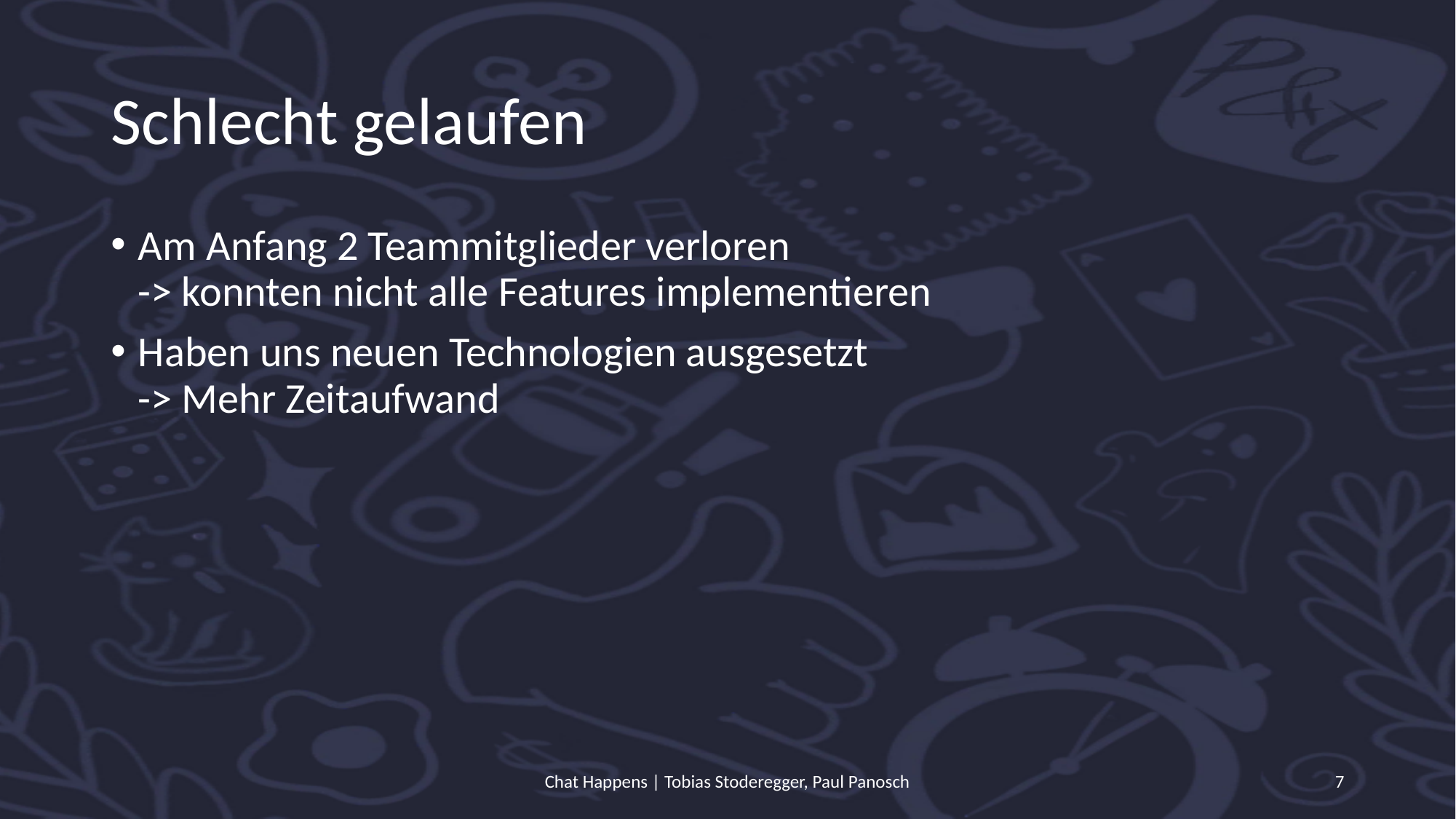

# Schlecht gelaufen
Am Anfang 2 Teammitglieder verloren
-> konnten nicht alle Features implementieren
Haben uns neuen Technologien ausgesetzt
-> Mehr Zeitaufwand
Chat Happens | Tobias Stoderegger, Paul Panosch
7